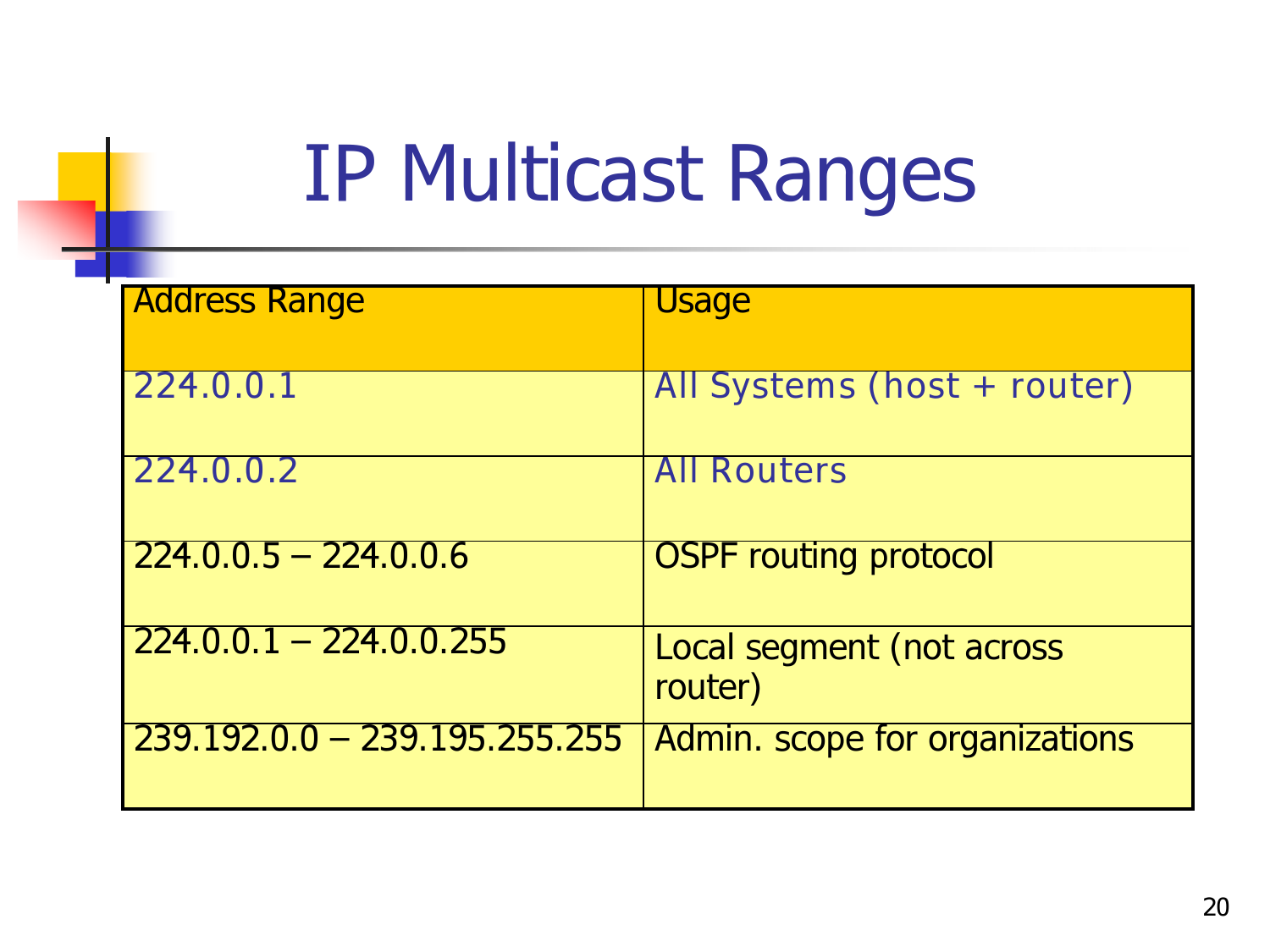

# IP Multicast Ranges
| Address Range | Usage |
| --- | --- |
| 224.0.0.1 | All Systems (host + router) |
| 224.0.0.2 | All Routers |
| 224.0.0.5 – 224.0.0.6 | OSPF routing protocol |
| 224.0.0.1 – 224.0.0.255 | Local segment (not across router) |
| 239.192.0.0 – 239.195.255.255 | Admin. scope for organizations |
20